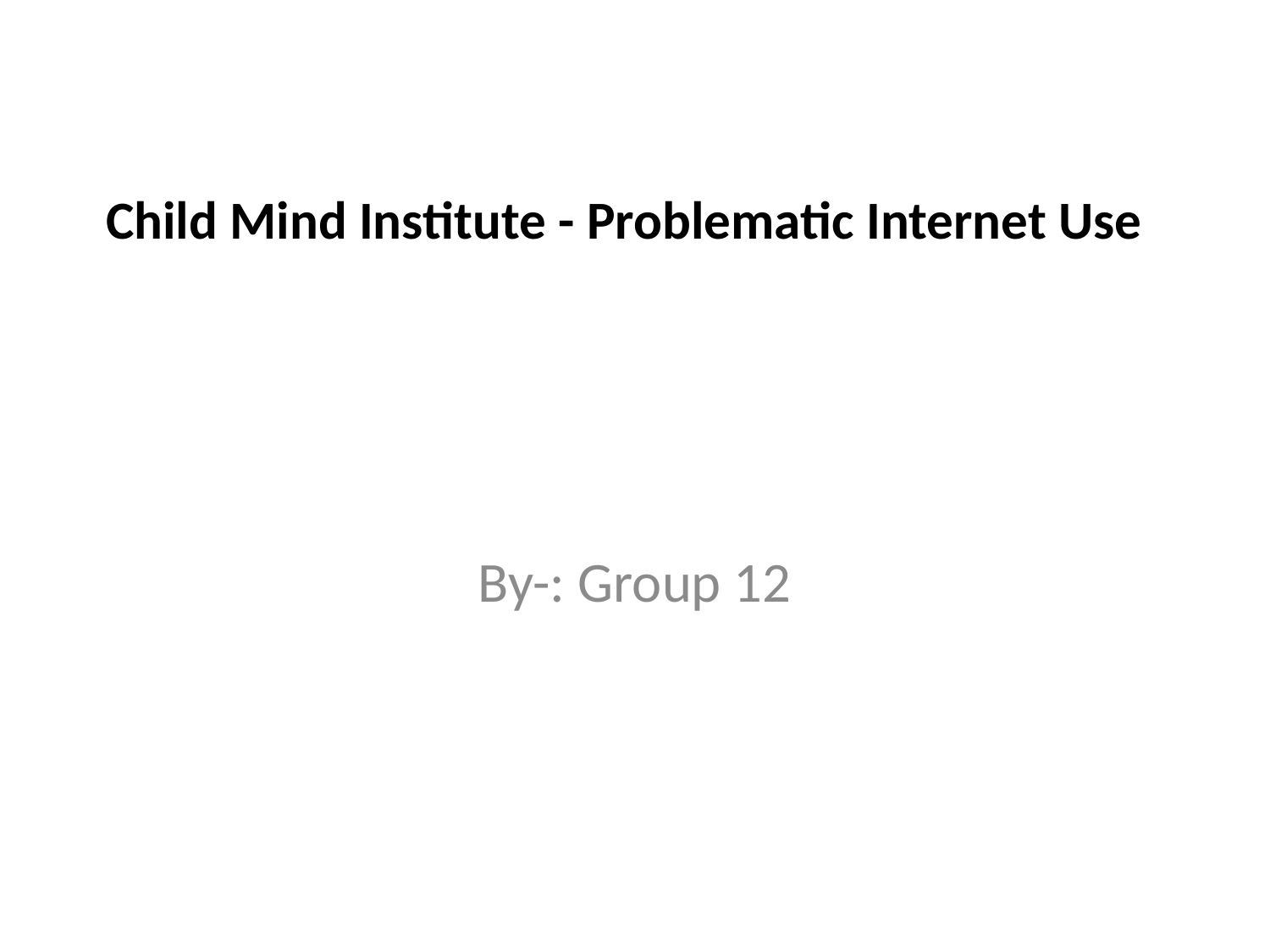

# Child Mind Institute - Problematic Internet Use
By-: Group 12